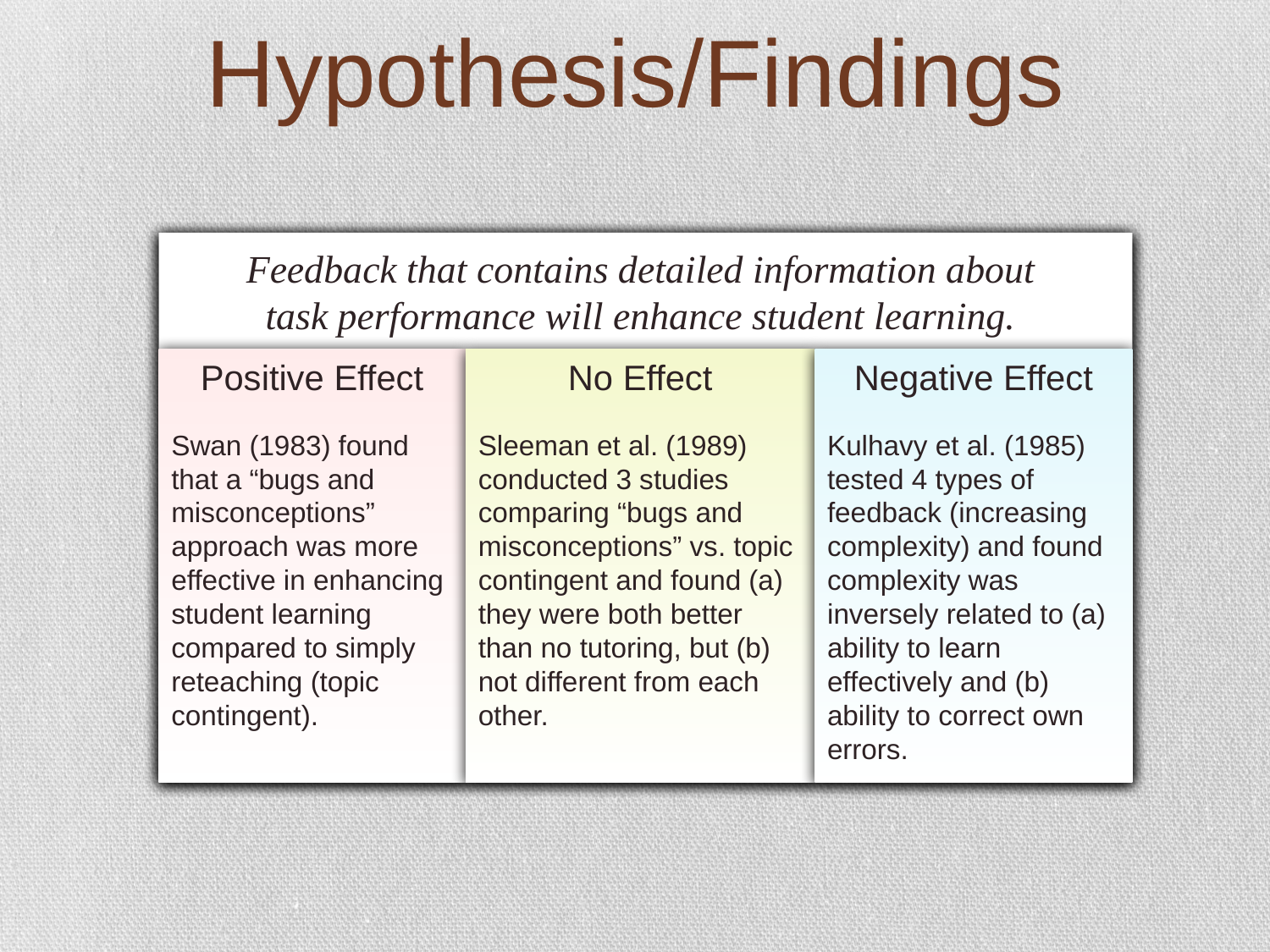

Hypothesis/Findings

Feedback that contains detailed information about
task performance will enhance student learning.
Positive Effect
Swan (1983) found that a “bugs and misconceptions” approach was more effective in enhancing student learning compared to simply reteaching (topic contingent).

No Effect

Sleeman et al. (1989) conducted 3 studies comparing “bugs and misconceptions” vs. topic contingent and found (a) they were both better than no tutoring, but (b) not different from each other.

Negative Effect

Kulhavy et al. (1985) tested 4 types of feedback (increasing complexity) and found complexity was inversely related to (a) ability to learn effectively and (b) ability to correct own errors.